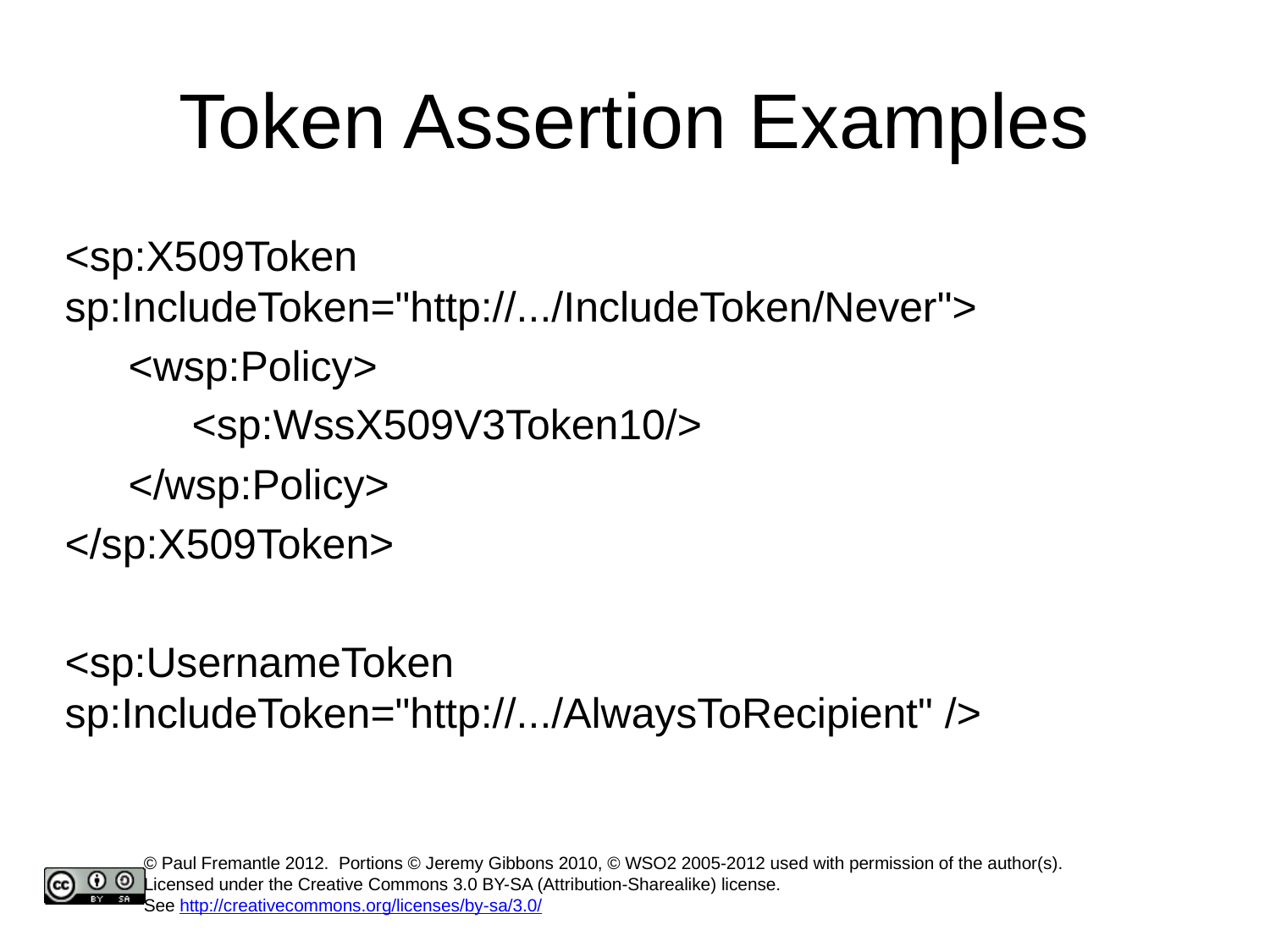

# Token Assertion Examples
<sp:X509Token sp:IncludeToken="http://.../IncludeToken/Never">
<wsp:Policy>
<sp:WssX509V3Token10/>
</wsp:Policy>
</sp:X509Token>

<sp:UsernameToken sp:IncludeToken="http://.../AlwaysToRecipient" />